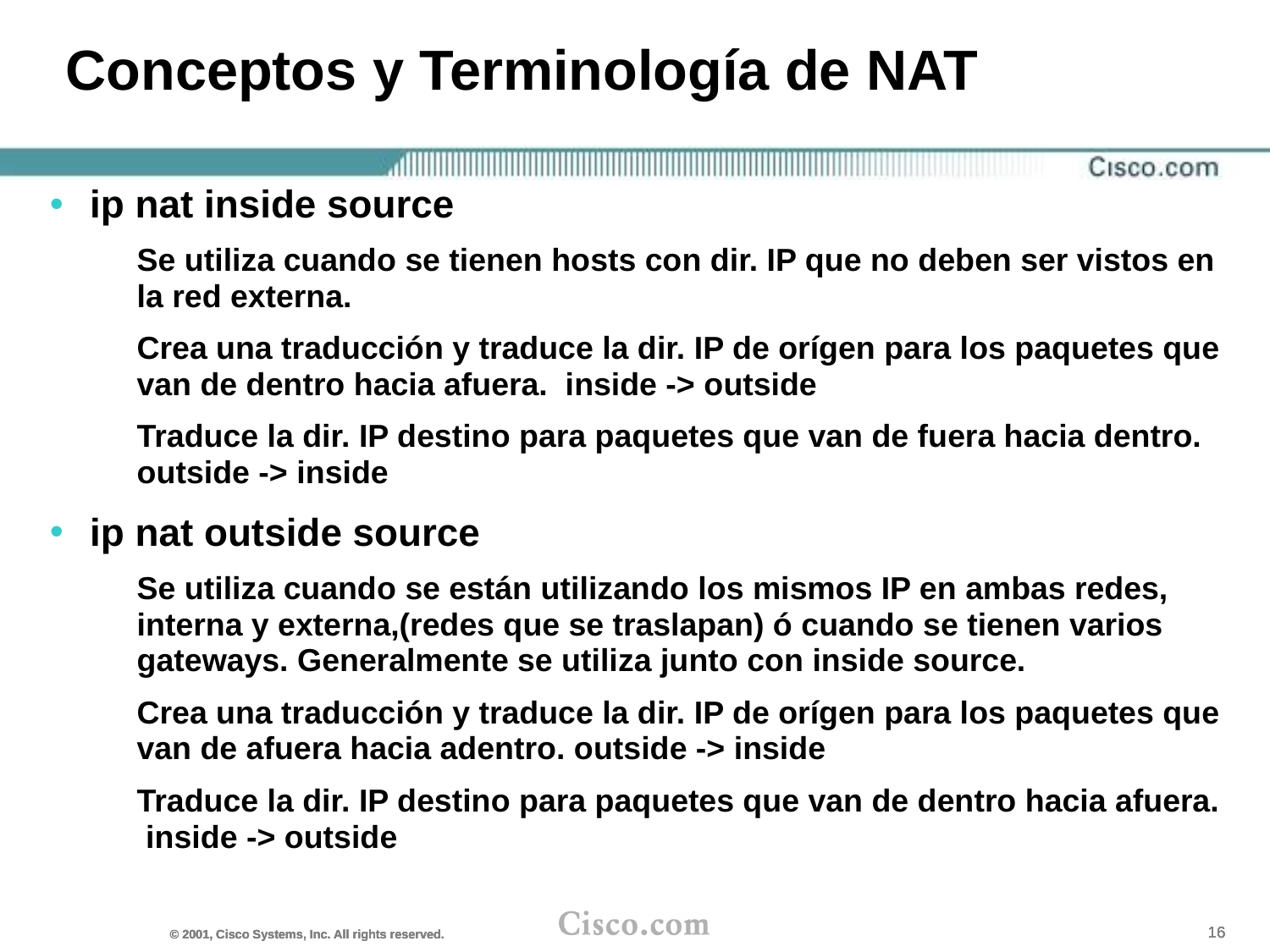

Conceptos y Terminología de NAT
ip nat inside source
Se utiliza cuando se tienen hosts con dir. IP que no deben ser vistos en la red externa.
Crea una traducción y traduce la dir. IP de orígen para los paquetes que van de dentro hacia afuera.  inside -> outside
Traduce la dir. IP destino para paquetes que van de fuera hacia dentro. outside -> inside
ip nat outside source
Se utiliza cuando se están utilizando los mismos IP en ambas redes, interna y externa,(redes que se traslapan) ó cuando se tienen varios gateways. Generalmente se utiliza junto con inside source.
Crea una traducción y traduce la dir. IP de orígen para los paquetes que van de afuera hacia adentro. outside -> inside
Traduce la dir. IP destino para paquetes que van de dentro hacia afuera.  inside -> outside